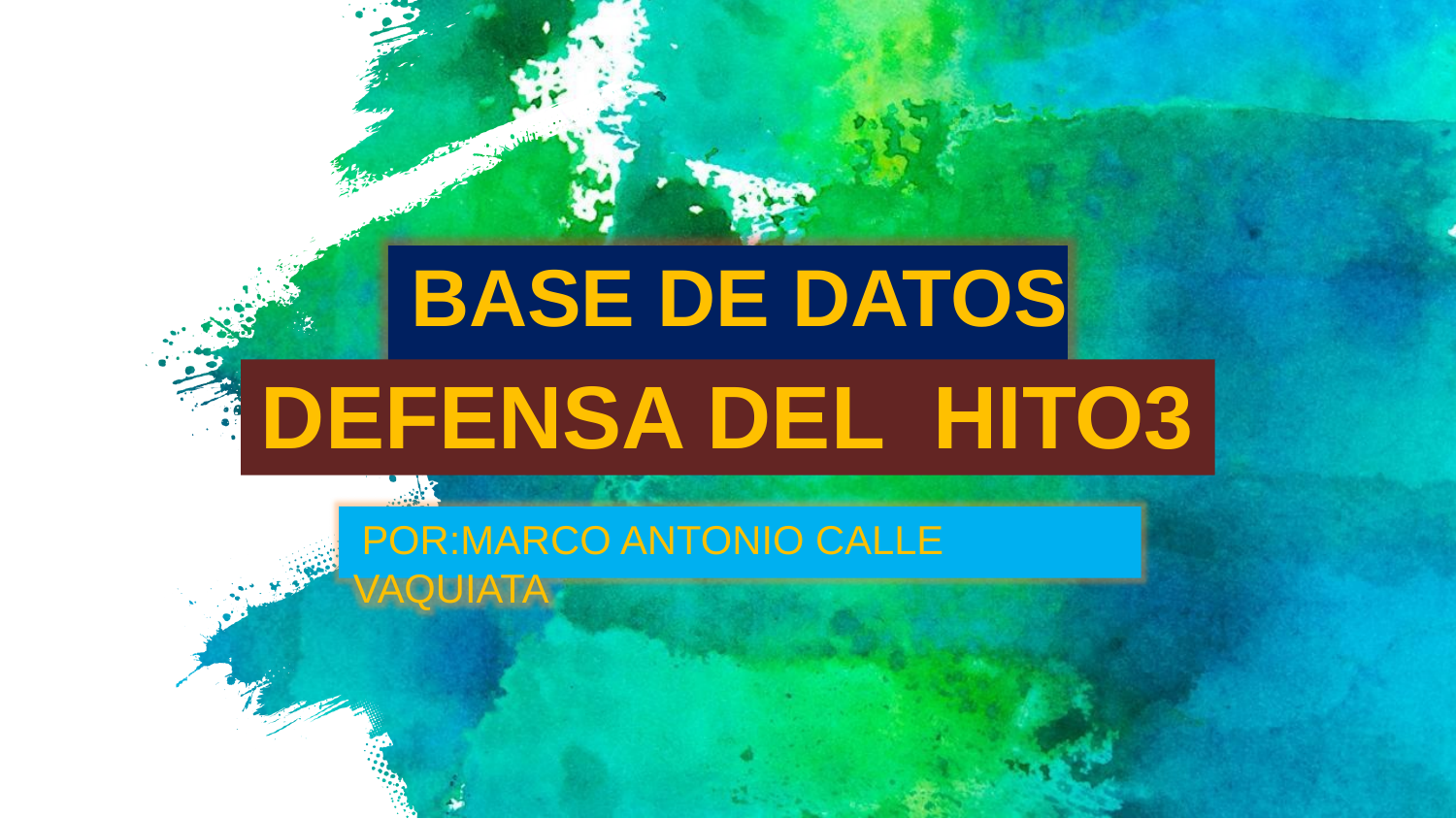

BASE DE DATOS I

 BASE DE DATOS I
DEFENSA DEL  HITO3
 POR:MARCO ANTONIO CALLE VAQUIATA